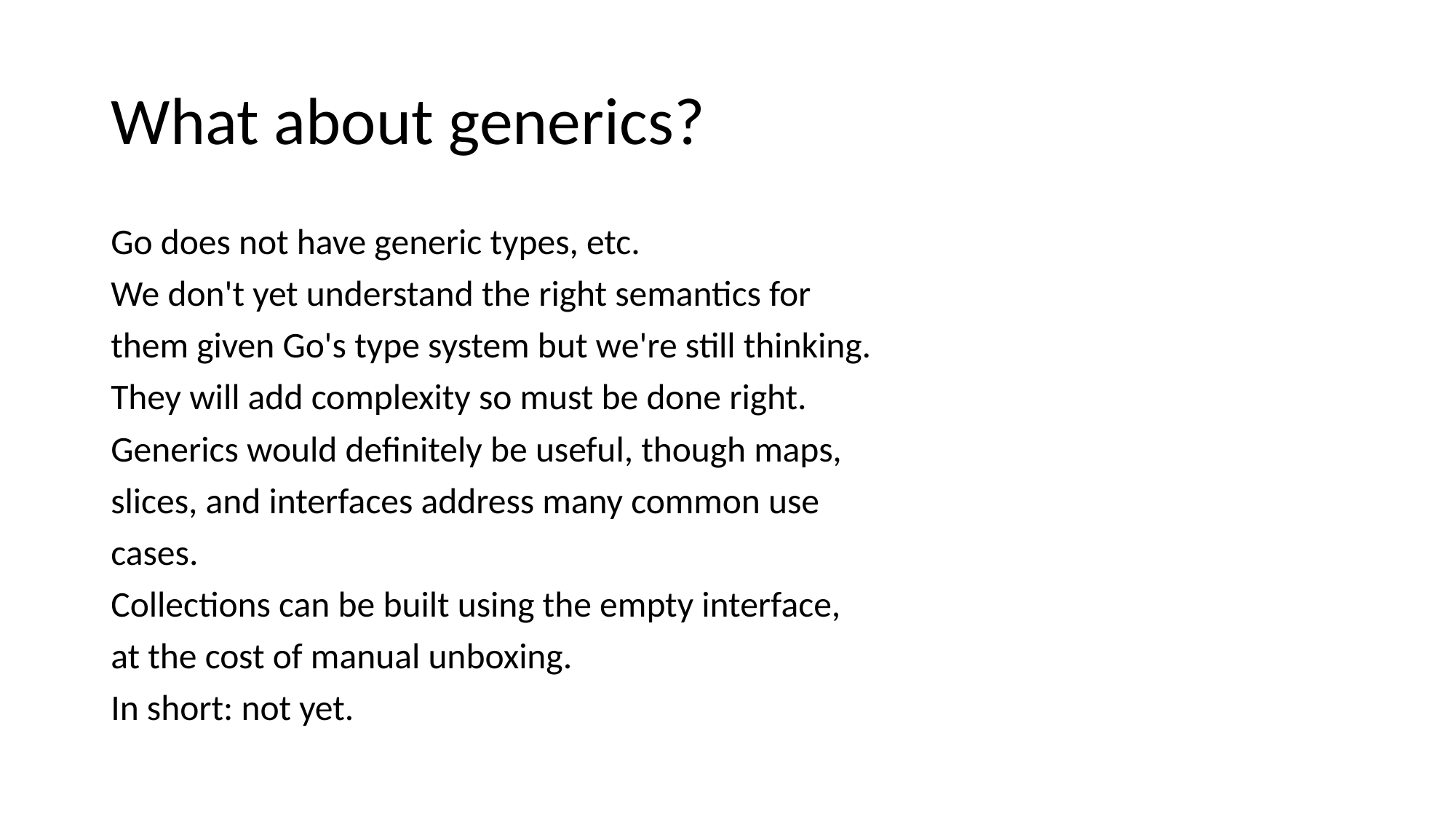

# What about generics?
Go does not have generic types, etc.
We don't yet understand the right semantics for
them given Go's type system but we're still thinking.
They will add complexity so must be done right.
Generics would definitely be useful, though maps,
slices, and interfaces address many common use
cases.
Collections can be built using the empty interface,
at the cost of manual unboxing.
In short: not yet.